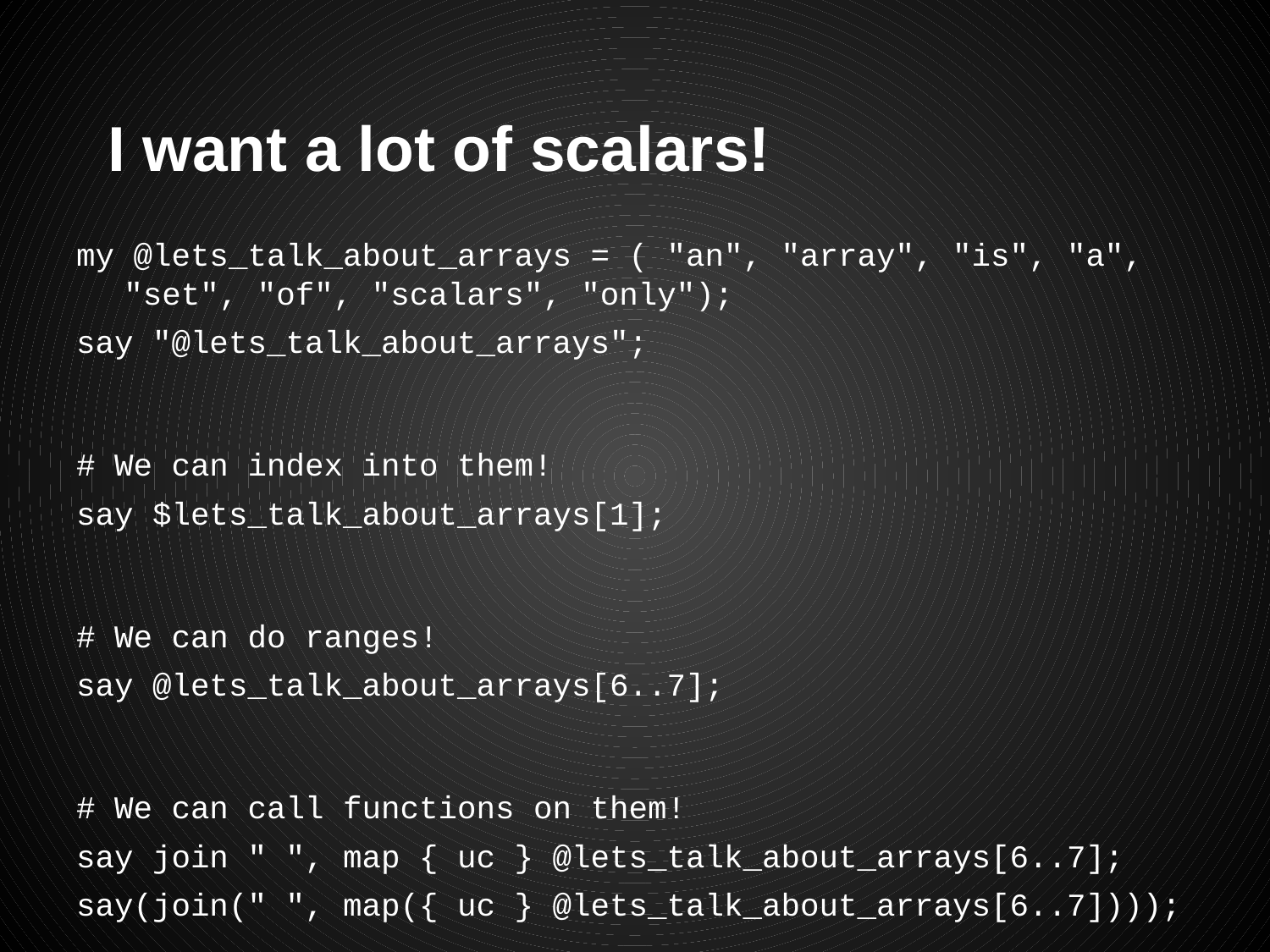

# I want a lot of scalars!
my @lets_talk_about_arrays = ( "an", "array", "is", "a", "set", "of", "scalars", "only");
say "@lets_talk_about_arrays";

# We can index into them!
say $lets_talk_about_arrays[1];

# We can do ranges!
say @lets_talk_about_arrays[6..7];

# We can call functions on them!
say join " ", map { uc } @lets_talk_about_arrays[6..7];
say(join(" ", map({ uc } @lets_talk_about_arrays[6..7])));